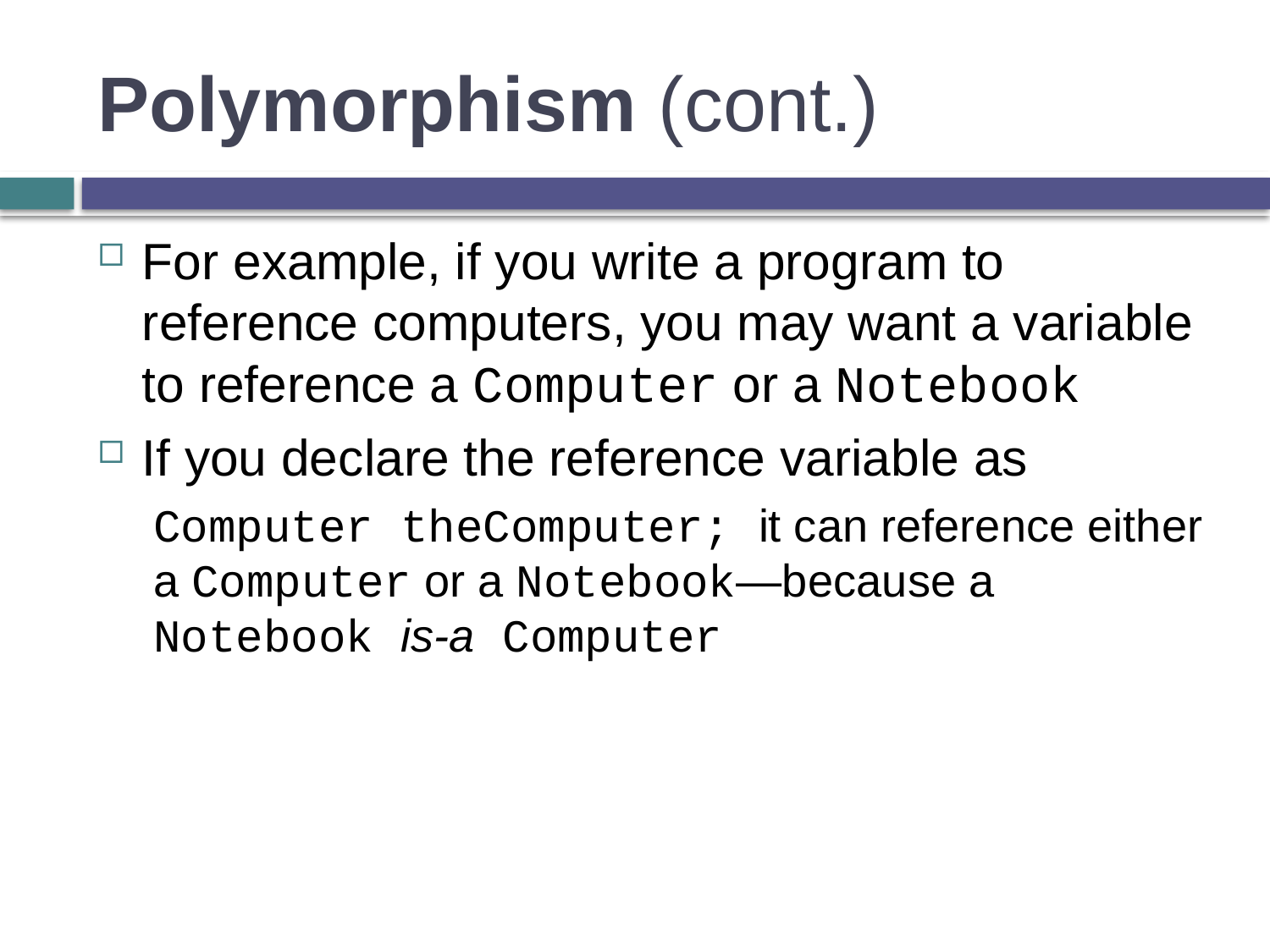

# Polymorphism (cont.)
For example, if you write a program to reference computers, you may want a variable to reference a Computer or a Notebook
If you declare the reference variable as
Computer theComputer; it can reference either a Computer or a Notebook—because a Notebook is-a Computer